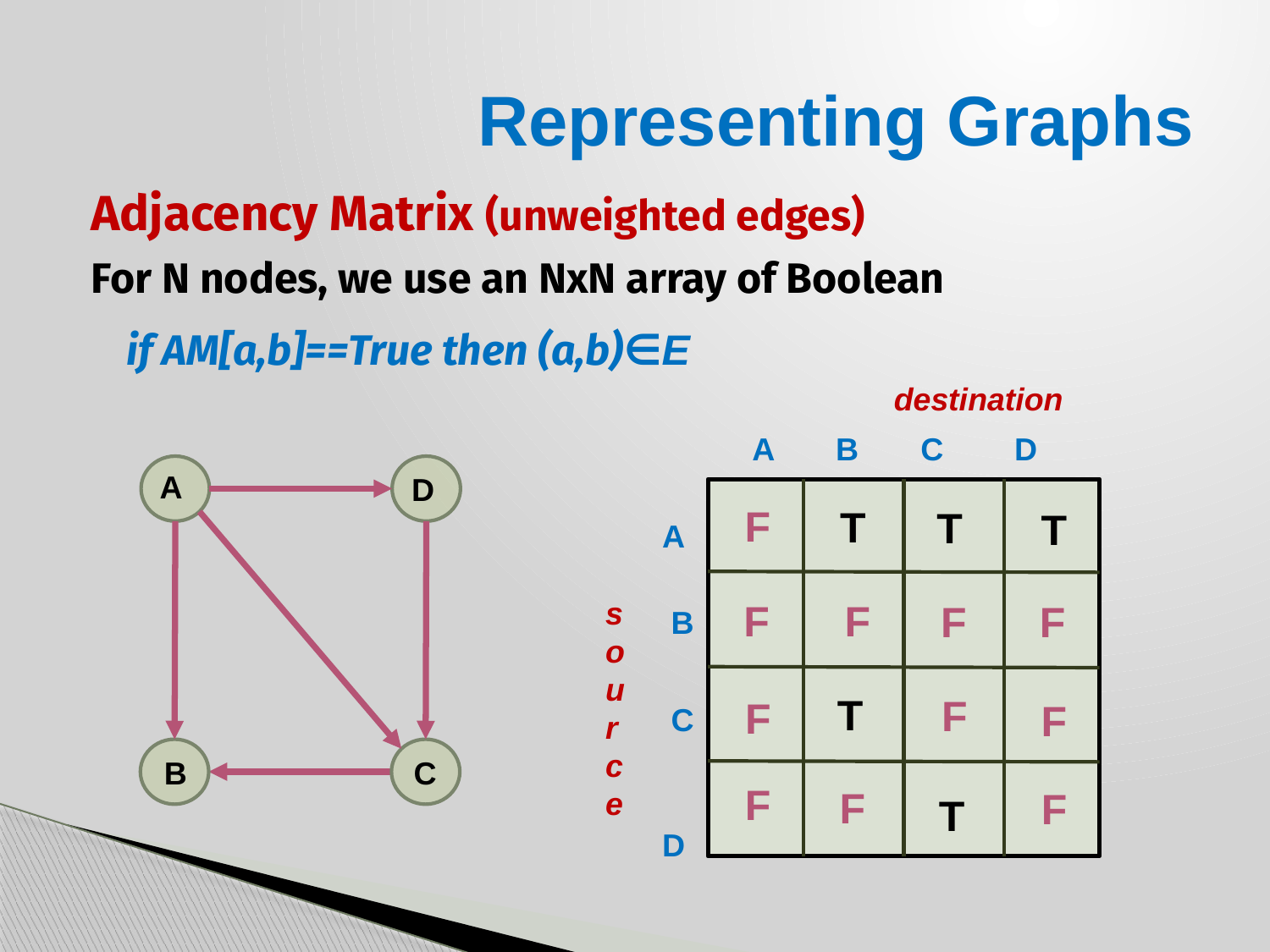

# Representing Graphs
Adjacency Matrix (unweighted edges)
For N nodes, we use an NxN array of Boolean
if AM[a,b]==True then (a,b)∈E
destination
A       B       C        D

A
      B
      C
        D
source

A
D

B
C
F
F
F
F
F
F
F
F
F
F
F
T
T
T
T
T